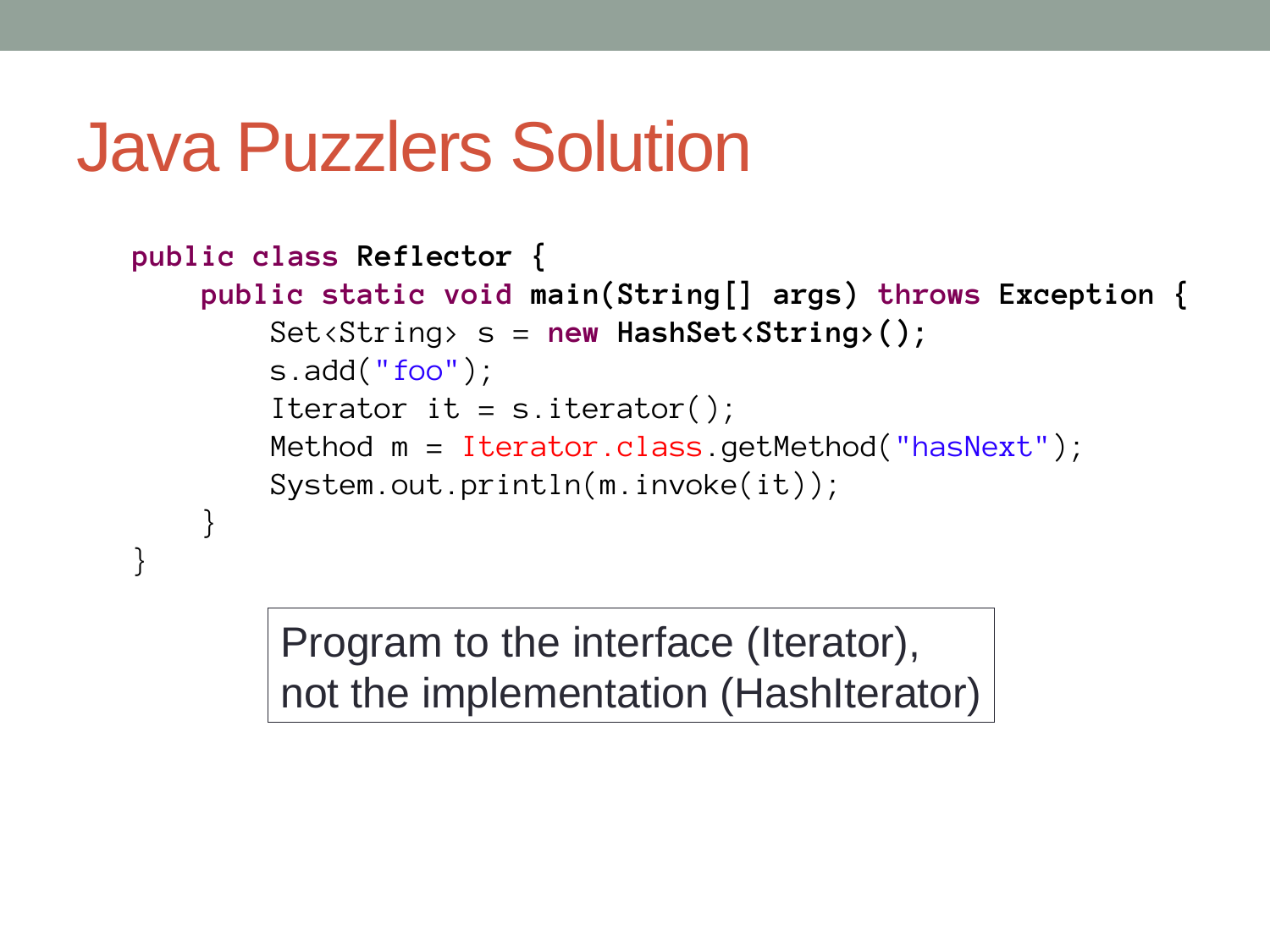

# Java Puzzlers Solution
public class Reflector {
    public static void main(String[] args) throws Exception {
        Set<String> s = new HashSet<String>();
        s.add("foo");
        Iterator it = s.iterator();
        Method m = Iterator.class.getMethod("hasNext");
        System.out.println(m.invoke(it));
    }
}

Program to the interface (Iterator),
not the implementation (HashIterator)